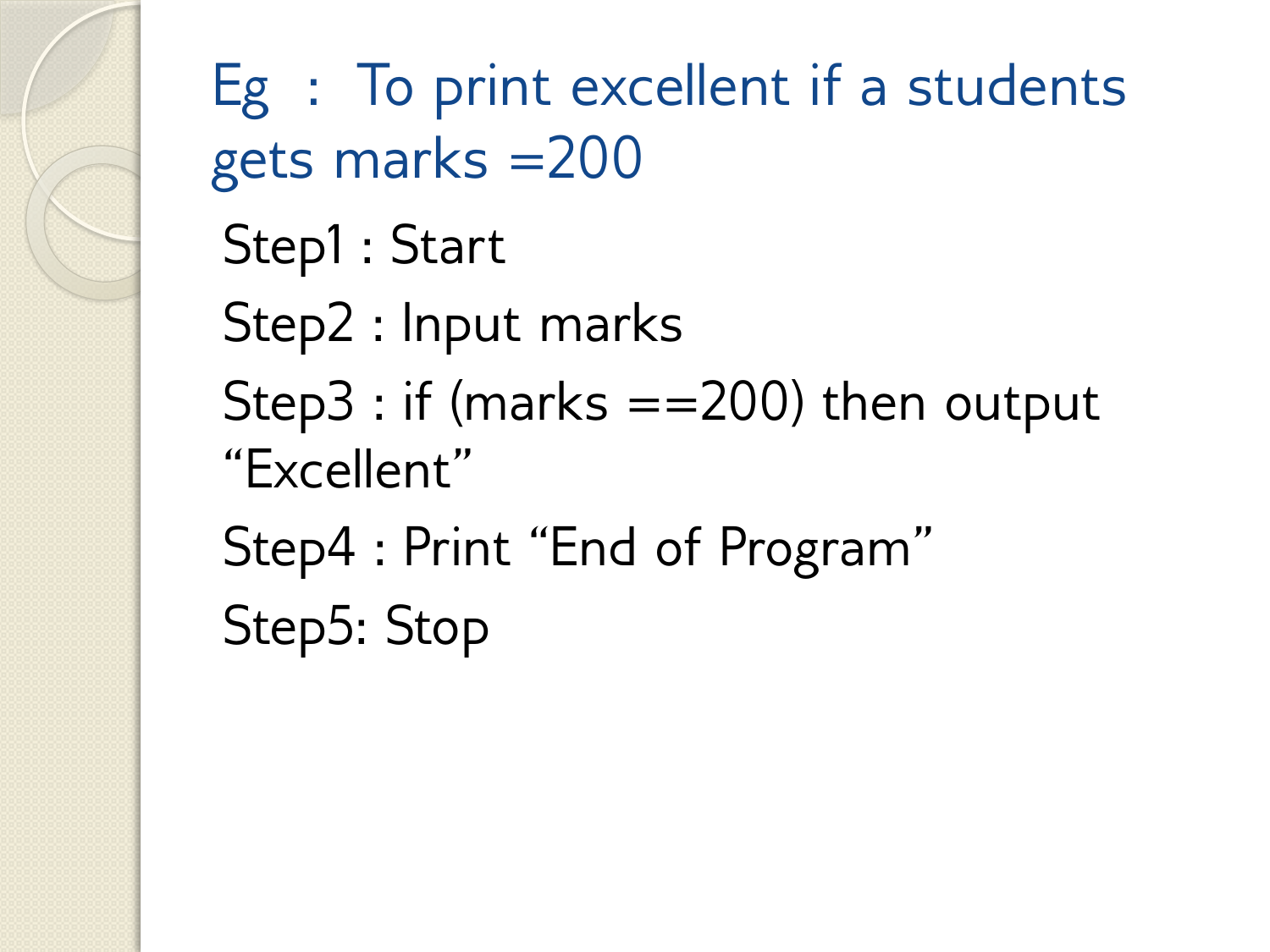

# Eg  :  To print excellent if a students gets marks =200
Step1 : Start
Step2 : Input marks
Step3 : if (marks ==200) then output “Excellent”
Step4 : Print “End of Program”
Step5: Stop